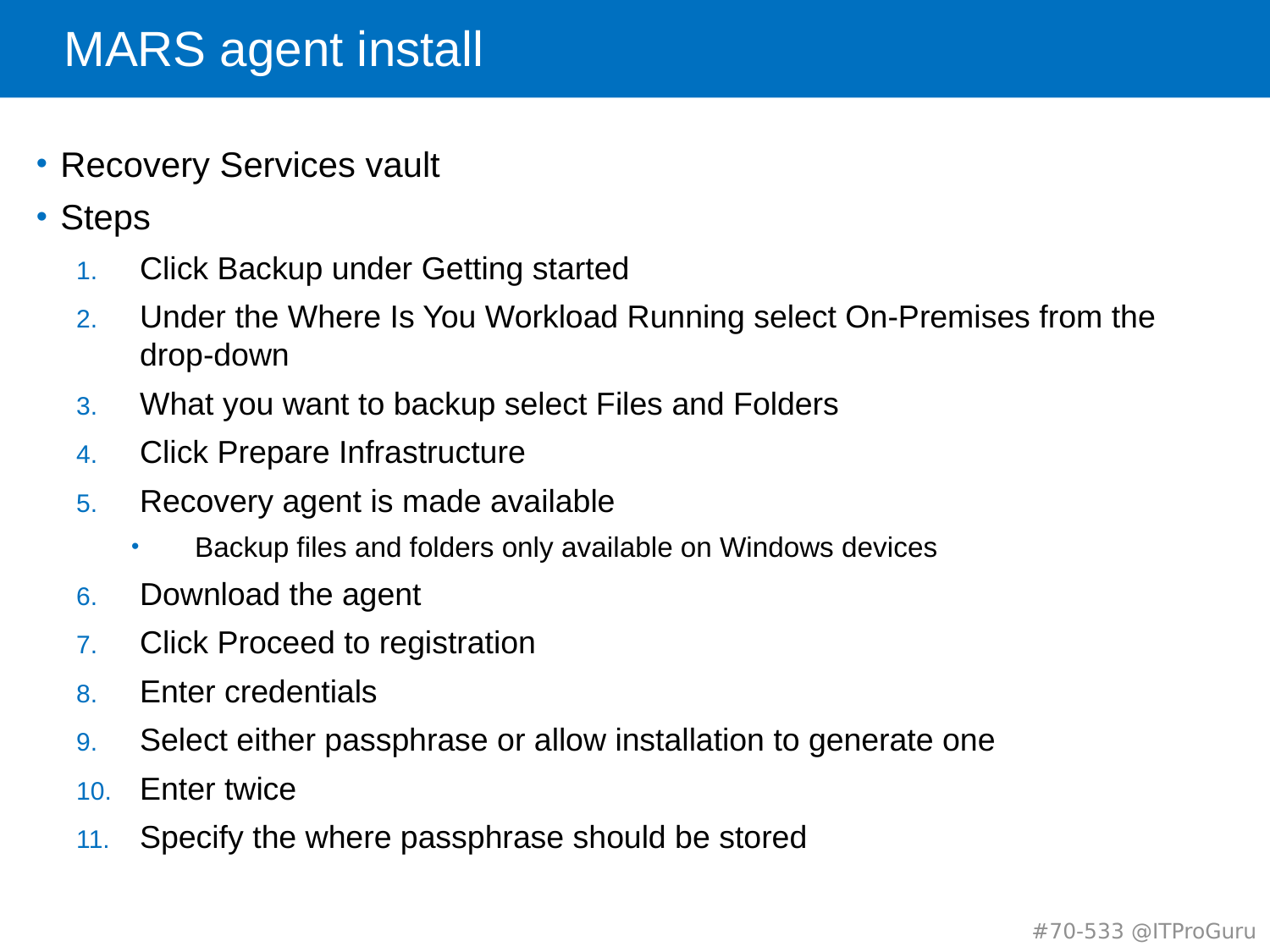

# MARS agent install
Recovery Services vault
Steps
Click Backup under Getting started
Under the Where Is You Workload Running select On-Premises from the drop-down
What you want to backup select Files and Folders
Click Prepare Infrastructure
Recovery agent is made available
Backup files and folders only available on Windows devices
Download the agent
Click Proceed to registration
Enter credentials
Select either passphrase or allow installation to generate one
Enter twice
Specify the where passphrase should be stored